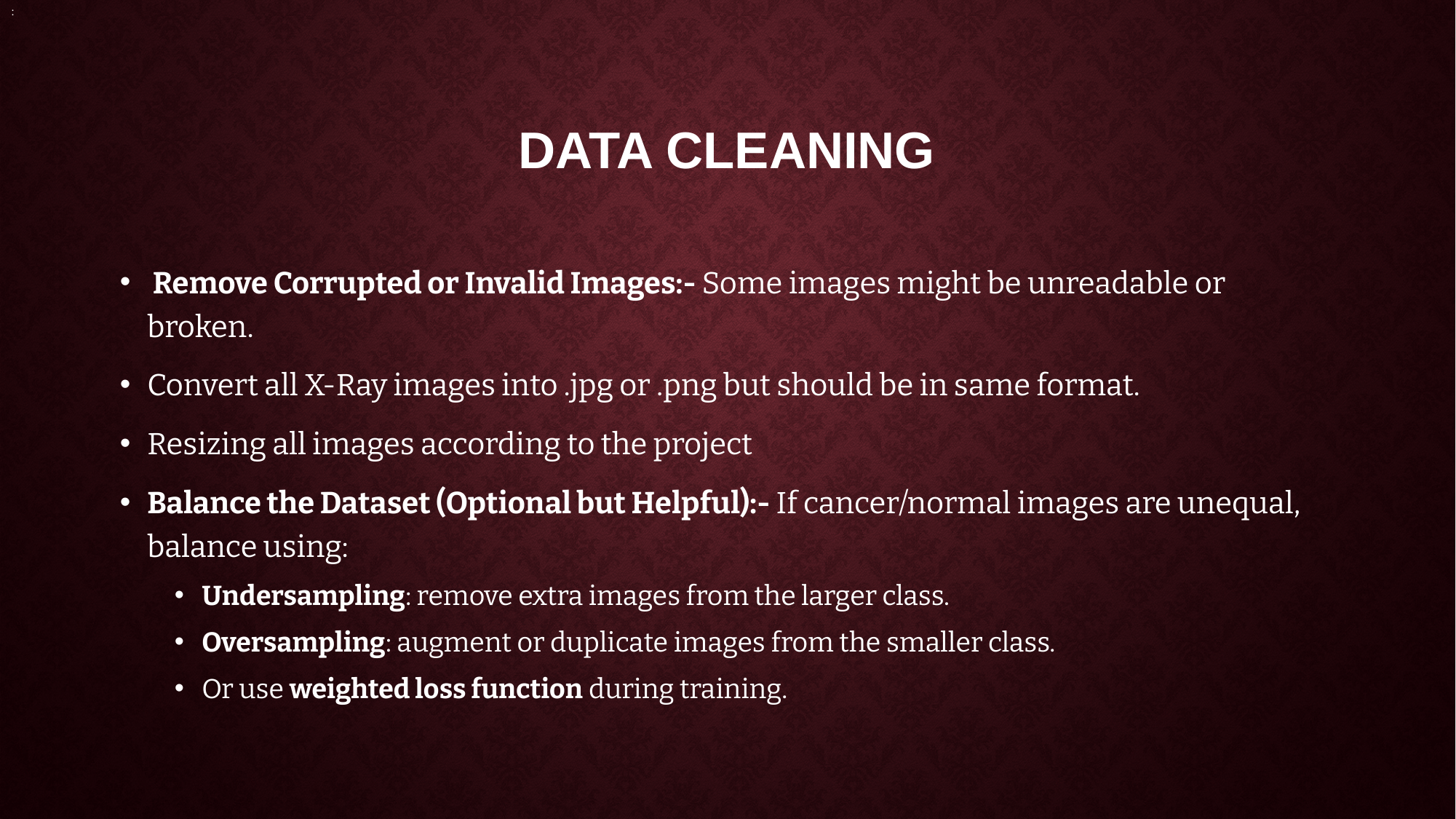

:

# Data Cleaning
 Remove Corrupted or Invalid Images:- Some images might be unreadable or broken.
Convert all X-Ray images into .jpg or .png but should be in same format.
Resizing all images according to the project
Balance the Dataset (Optional but Helpful):- If cancer/normal images are unequal, balance using:
Undersampling: remove extra images from the larger class.
Oversampling: augment or duplicate images from the smaller class.
Or use weighted loss function during training.